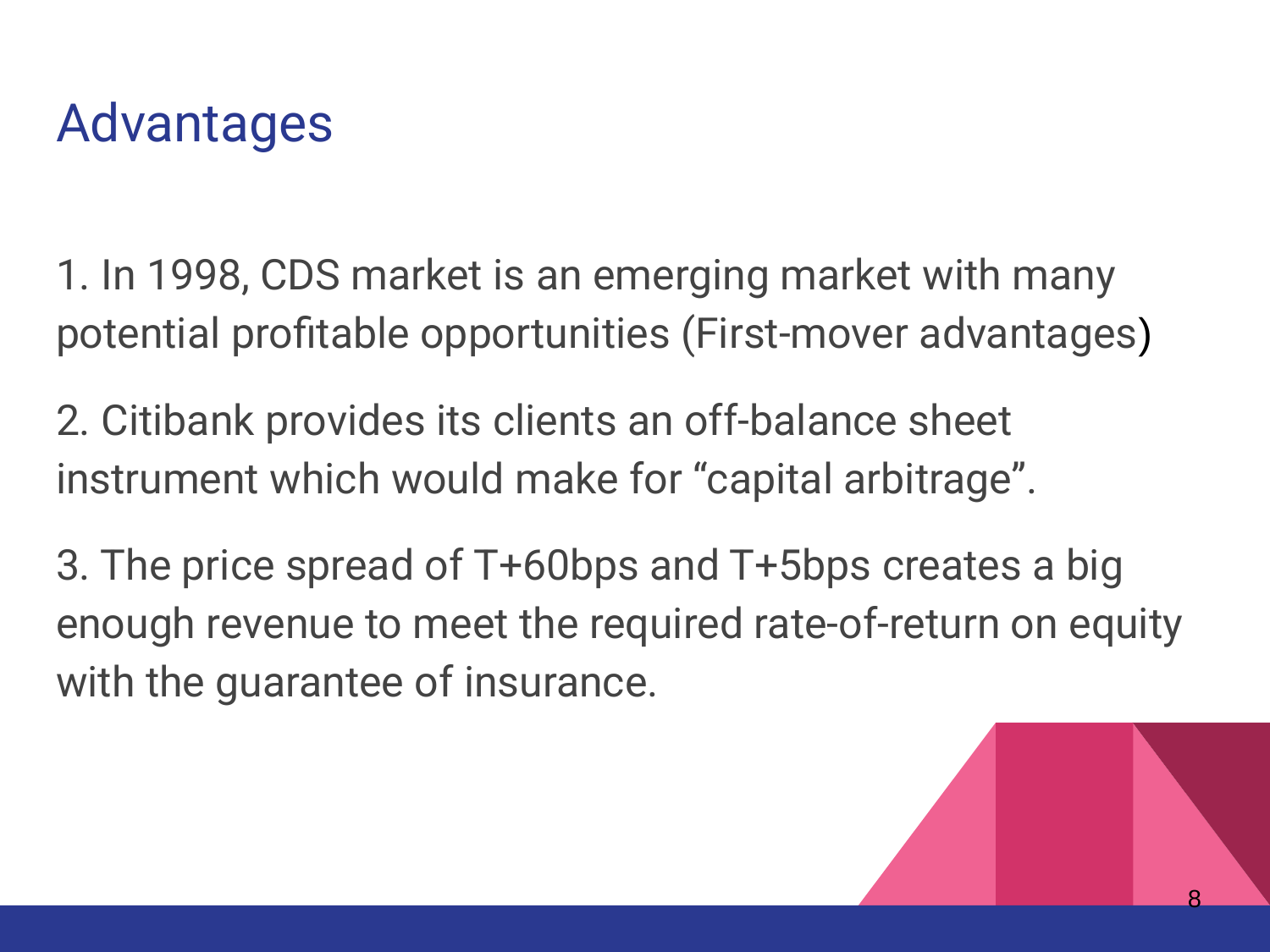

# Advantages

1. In 1998, CDS market is an emerging market with many potential profitable opportunities (First-mover advantages)
2. Citibank provides its clients an off-balance sheet instrument which would make for “capital arbitrage”.
3. The price spread of T+60bps and T+5bps creates a big enough revenue to meet the required rate-of-return on equity with the guarantee of insurance.
8